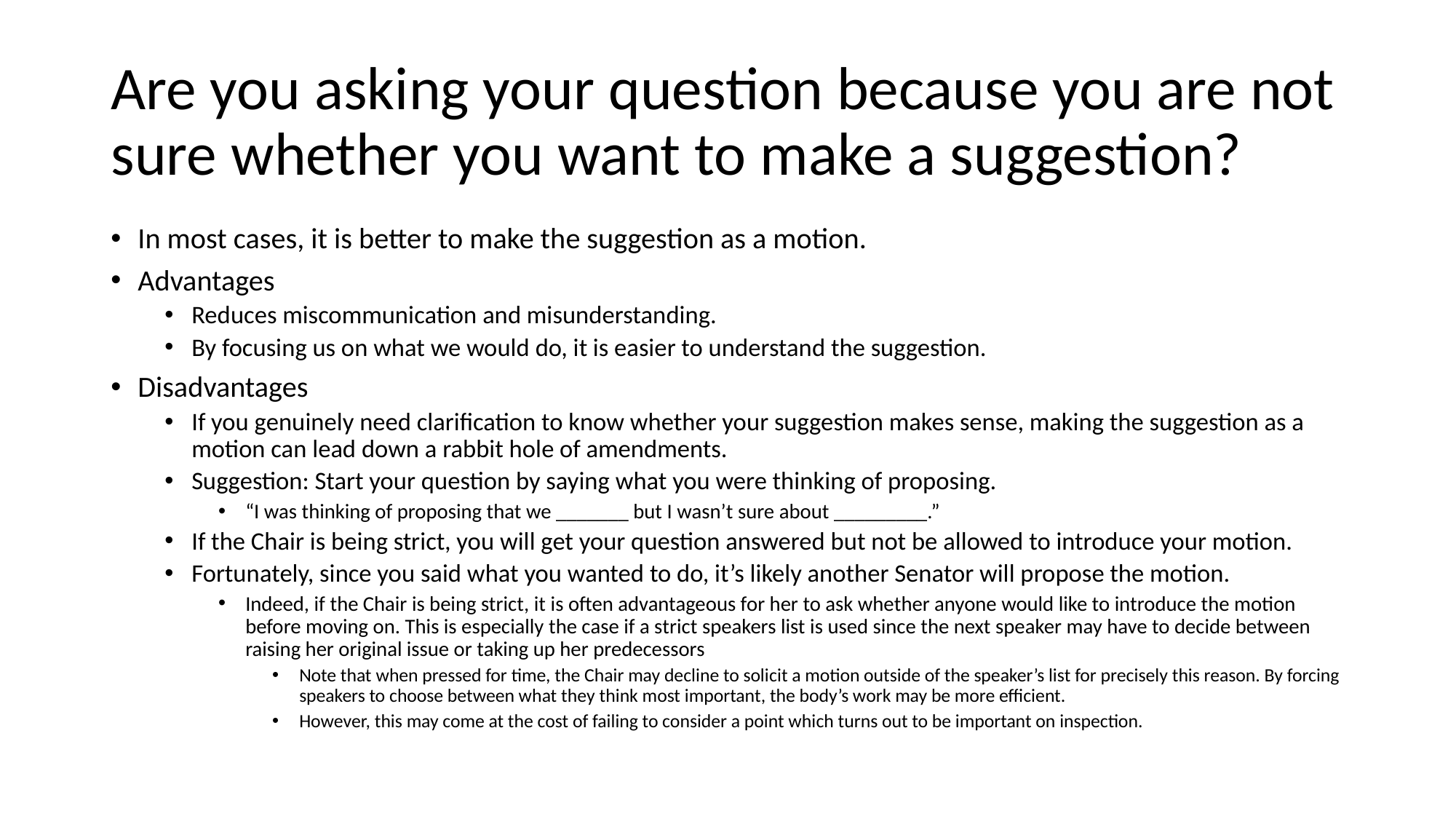

# Are you asking your question because you are not sure whether you want to make a suggestion?
In most cases, it is better to make the suggestion as a motion.
Advantages
Reduces miscommunication and misunderstanding.
By focusing us on what we would do, it is easier to understand the suggestion.
Disadvantages
If you genuinely need clarification to know whether your suggestion makes sense, making the suggestion as a motion can lead down a rabbit hole of amendments.
Suggestion: Start your question by saying what you were thinking of proposing.
“I was thinking of proposing that we _______ but I wasn’t sure about _________.”
If the Chair is being strict, you will get your question answered but not be allowed to introduce your motion.
Fortunately, since you said what you wanted to do, it’s likely another Senator will propose the motion.
Indeed, if the Chair is being strict, it is often advantageous for her to ask whether anyone would like to introduce the motion before moving on. This is especially the case if a strict speakers list is used since the next speaker may have to decide between raising her original issue or taking up her predecessors
Note that when pressed for time, the Chair may decline to solicit a motion outside of the speaker’s list for precisely this reason. By forcing speakers to choose between what they think most important, the body’s work may be more efficient.
However, this may come at the cost of failing to consider a point which turns out to be important on inspection.